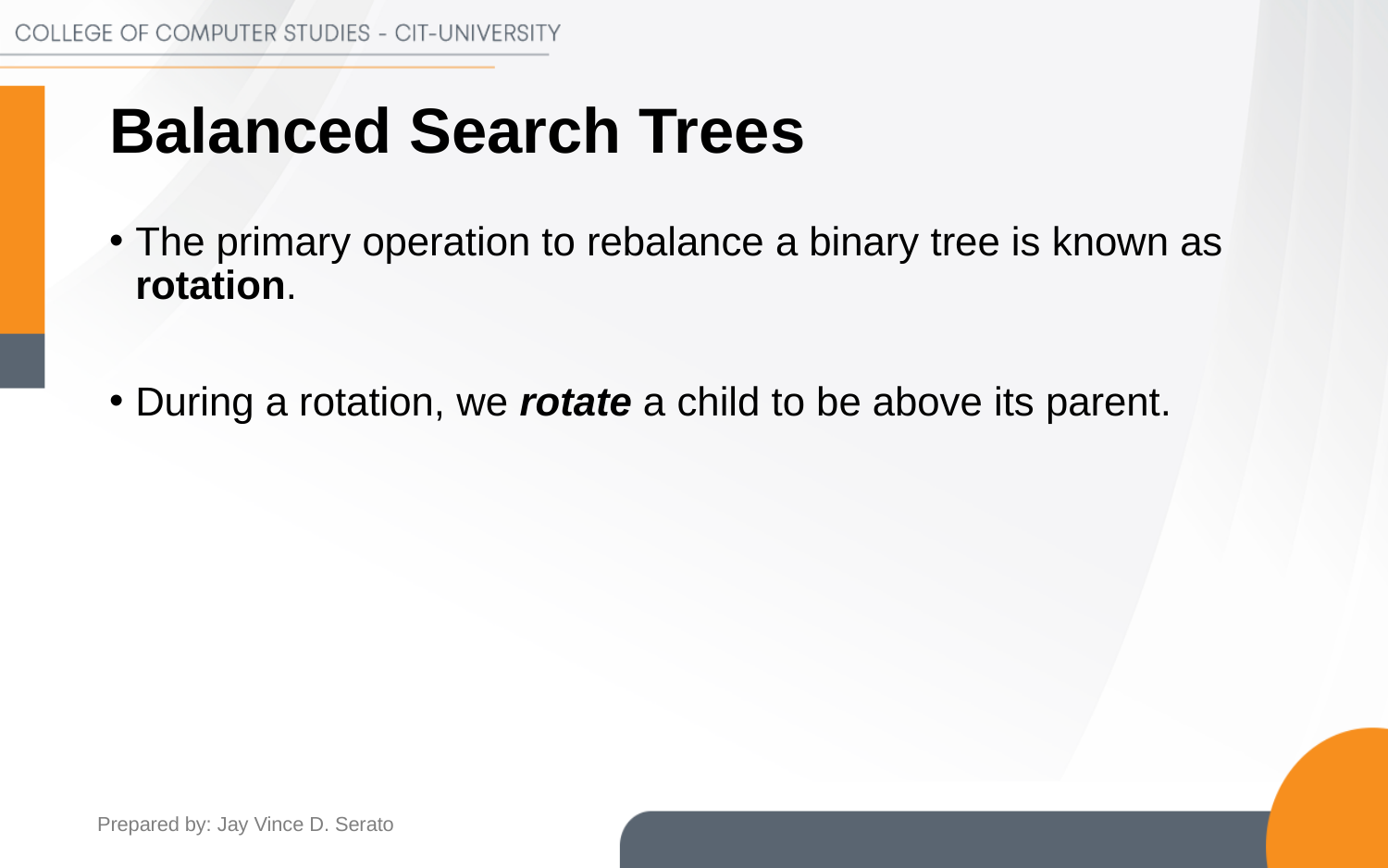

# Balanced Search Trees
The primary operation to rebalance a binary tree is known as rotation.

During a rotation, we rotate a child to be above its parent.